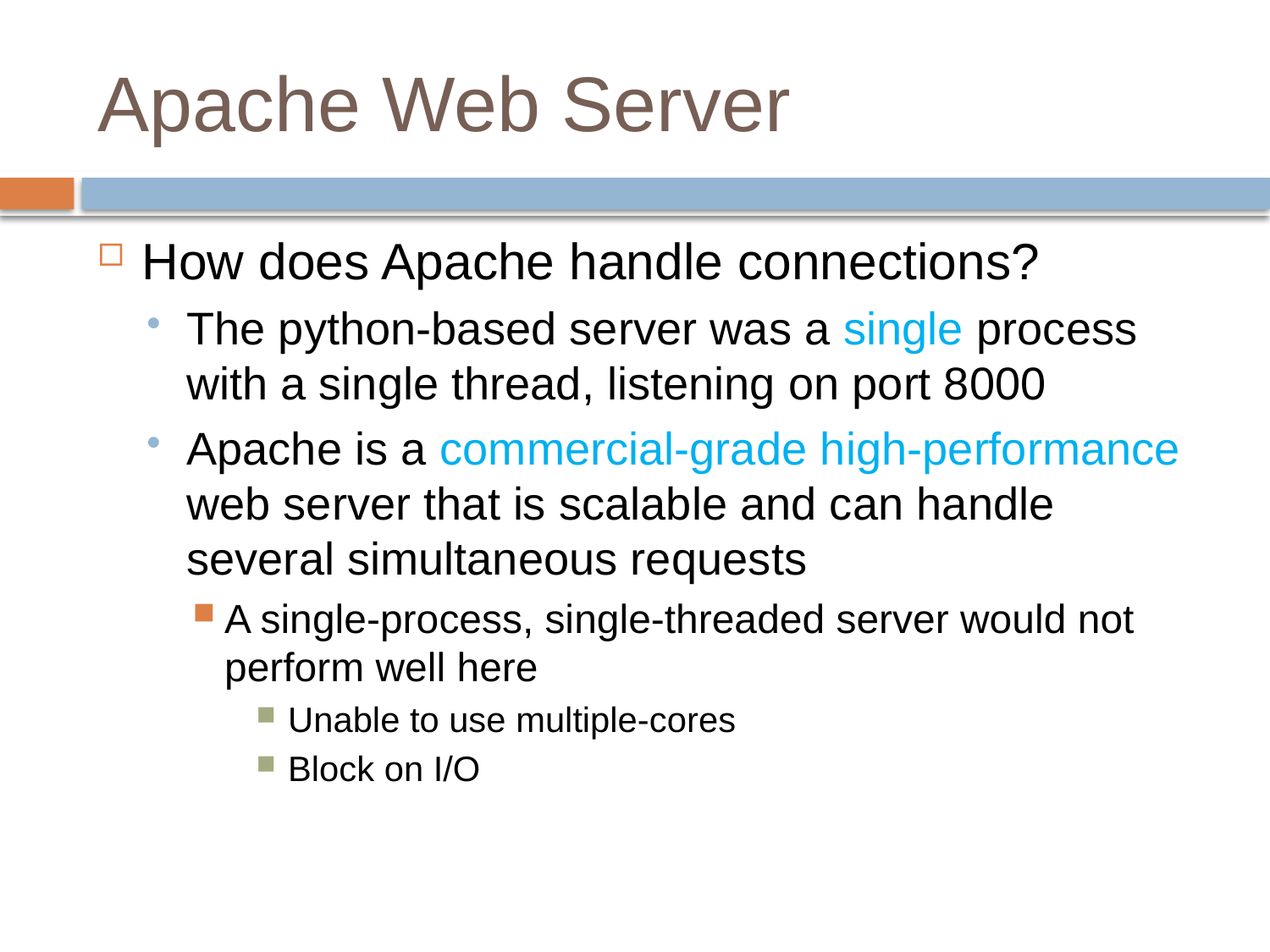

# Apache Web Server
How does Apache handle connections?
The python-based server was a single process with a single thread, listening on port 8000
Apache is a commercial-grade high-performance web server that is scalable and can handle several simultaneous requests
A single-process, single-threaded server would not perform well here
Unable to use multiple-cores
Block on I/O